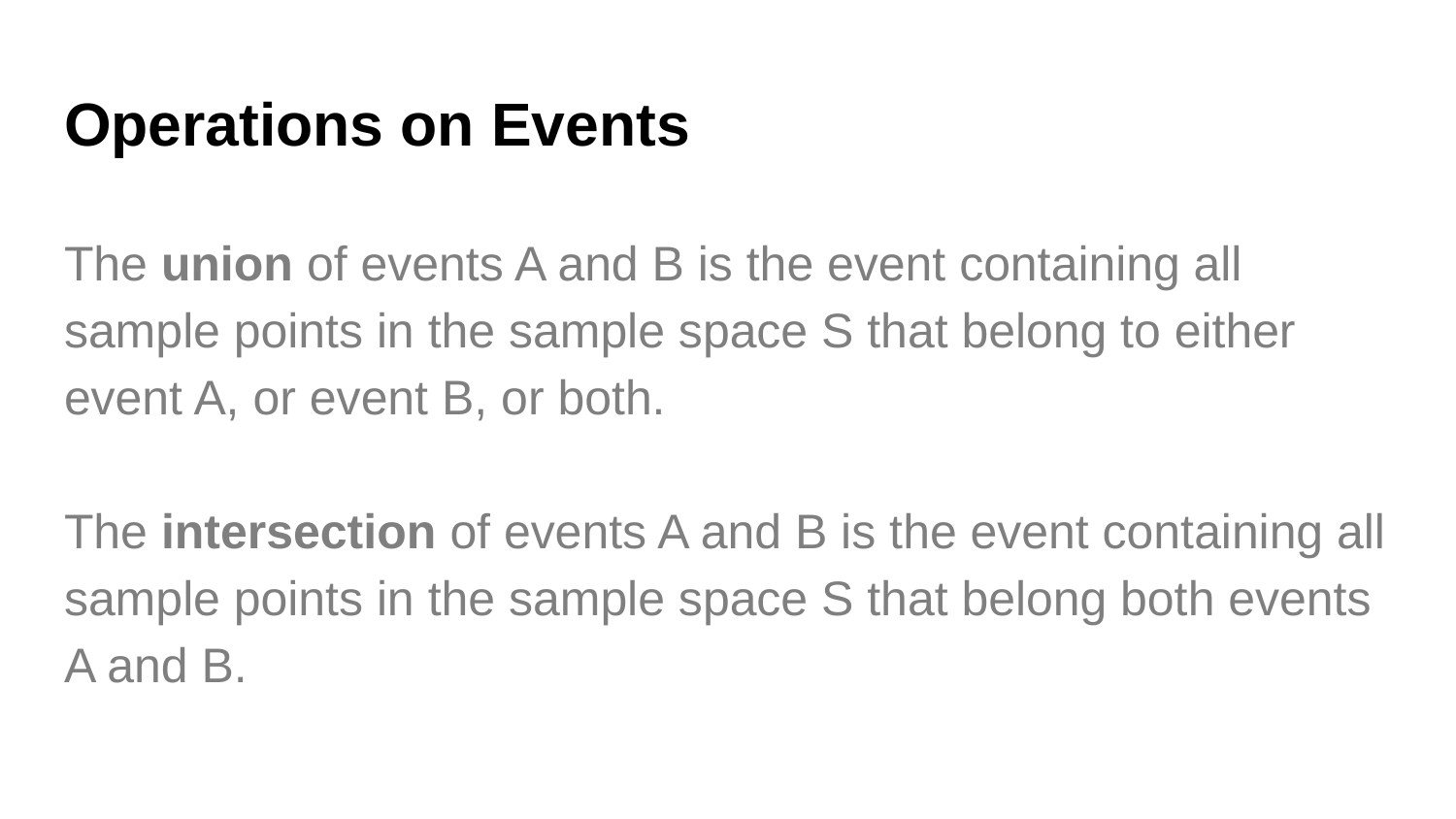

# Operations on Events
The union of events A and B is the event containing all sample points in the sample space S that belong to either event A, or event B, or both.

The intersection of events A and B is the event containing all sample points in the sample space S that belong both events A and B.